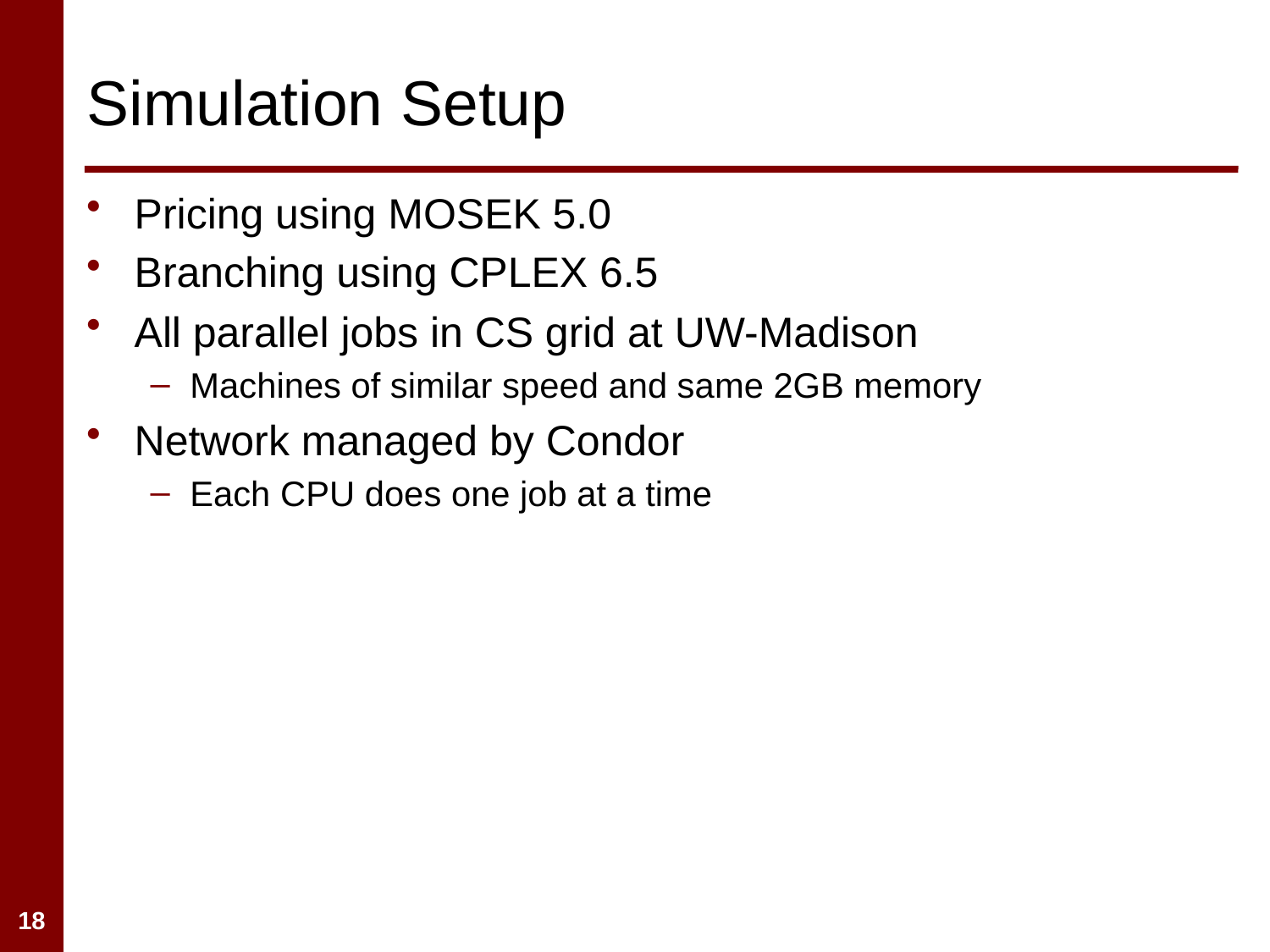

# Simulation Setup
Pricing using MOSEK 5.0
Branching using CPLEX 6.5
All parallel jobs in CS grid at UW-Madison
Machines of similar speed and same 2GB memory
Network managed by Condor
Each CPU does one job at a time